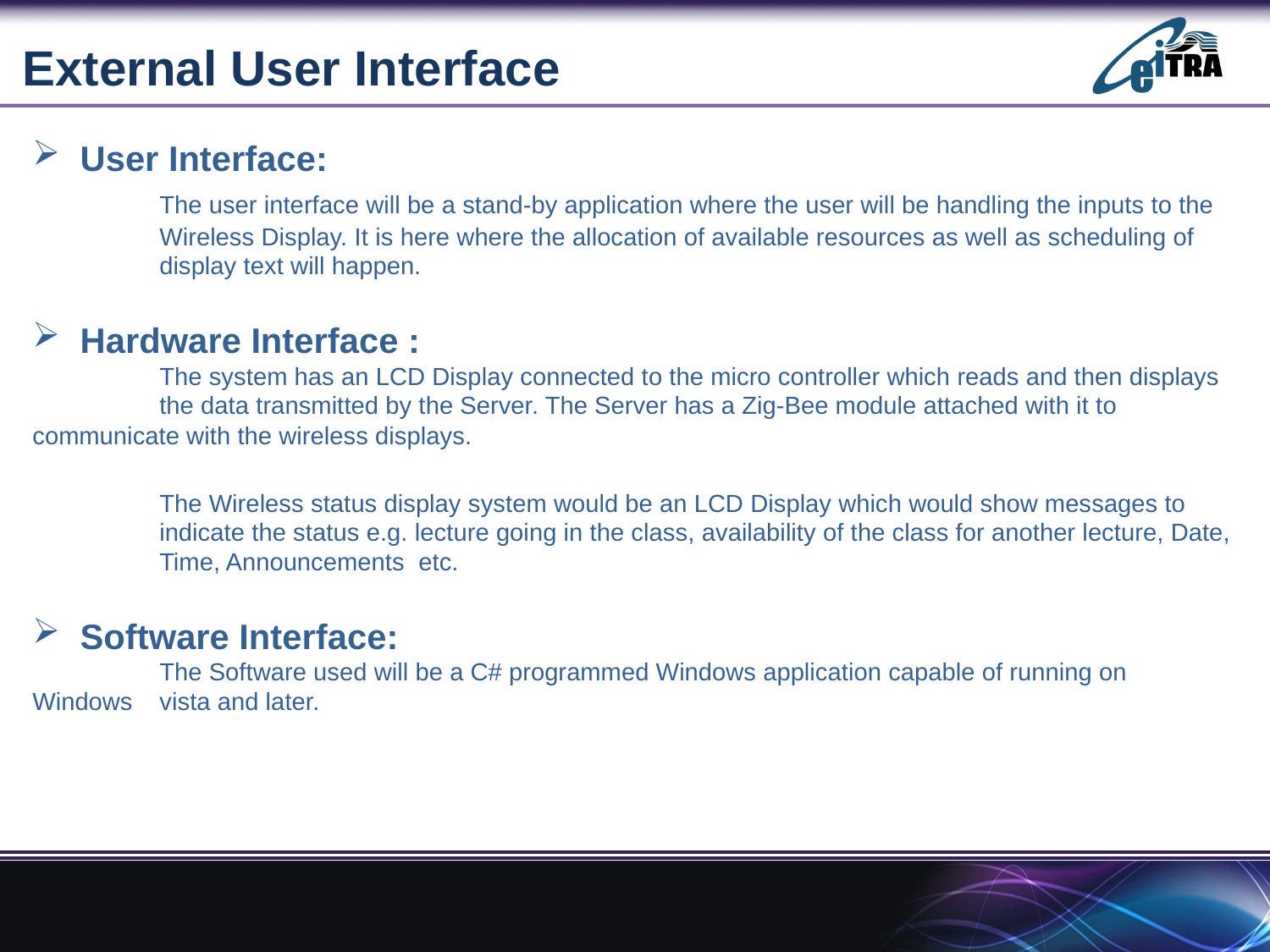

External User Interface
User Interface:
	The user interface will be a stand-by application where the user will be handling the inputs to the 	Wireless Display. It is here where the allocation of available resources as well as scheduling of 	display text will happen.

Hardware Interface :
	The system has an LCD Display connected to the micro controller which reads and then displays 	the data transmitted by the Server. The Server has a Zig-Bee module attached with it to 	communicate with the wireless displays.

	The Wireless status display system would be an LCD Display which would show messages to 	indicate the status e.g. lecture going in the class, availability of the class for another lecture, Date, 	Time, Announcements  etc.

Software Interface:
	The Software used will be a C# programmed Windows application capable of running on  Windows 	vista and later.